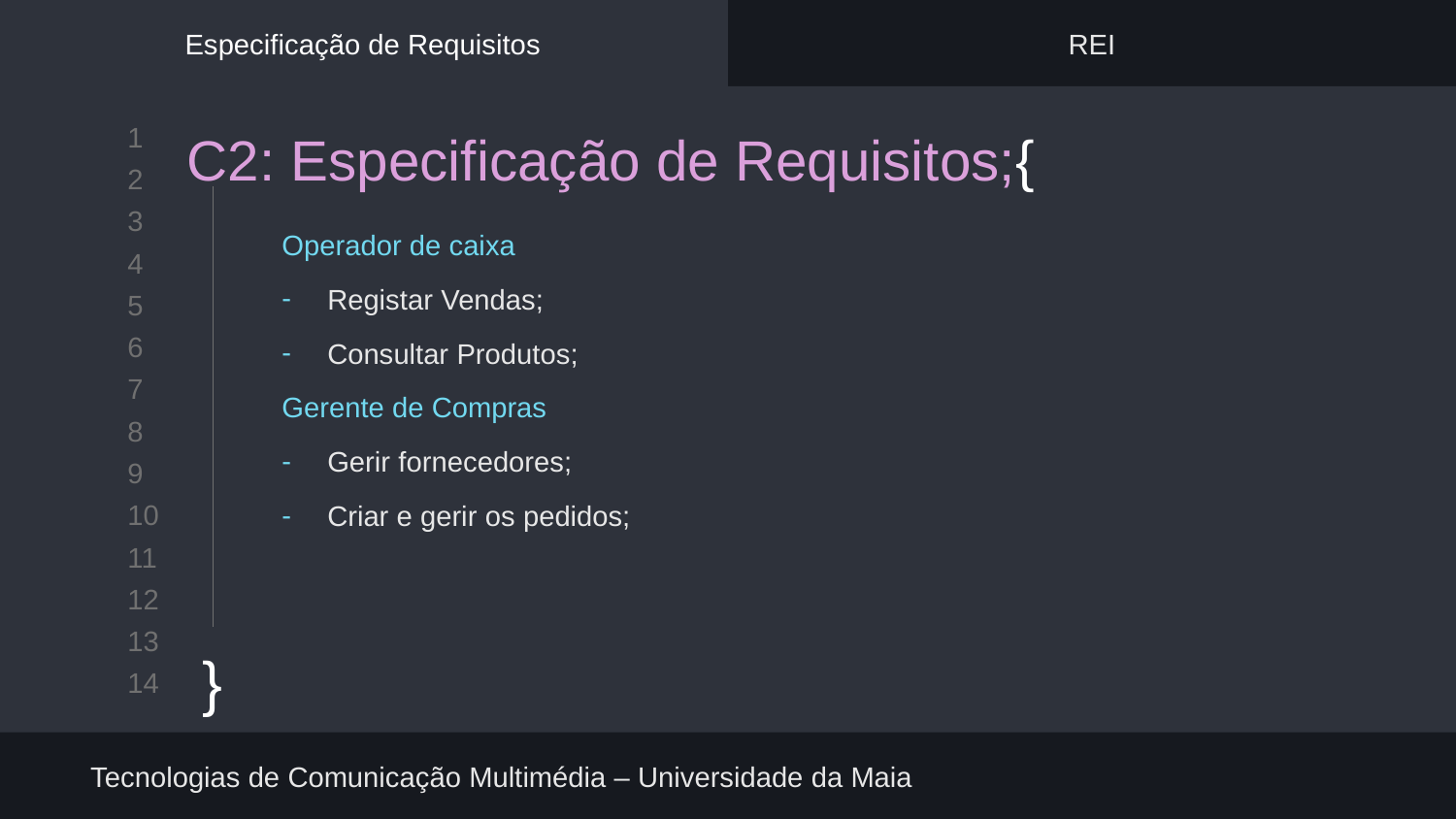

Especificação de Requisitos
REI
# C2: Especificação de Requisitos;{
}
Operador de caixa
Registar Vendas;
Consultar Produtos;
Gerente de Compras
Gerir fornecedores;
Criar e gerir os pedidos;
Tecnologias de Comunicação Multimédia – Universidade da Maia